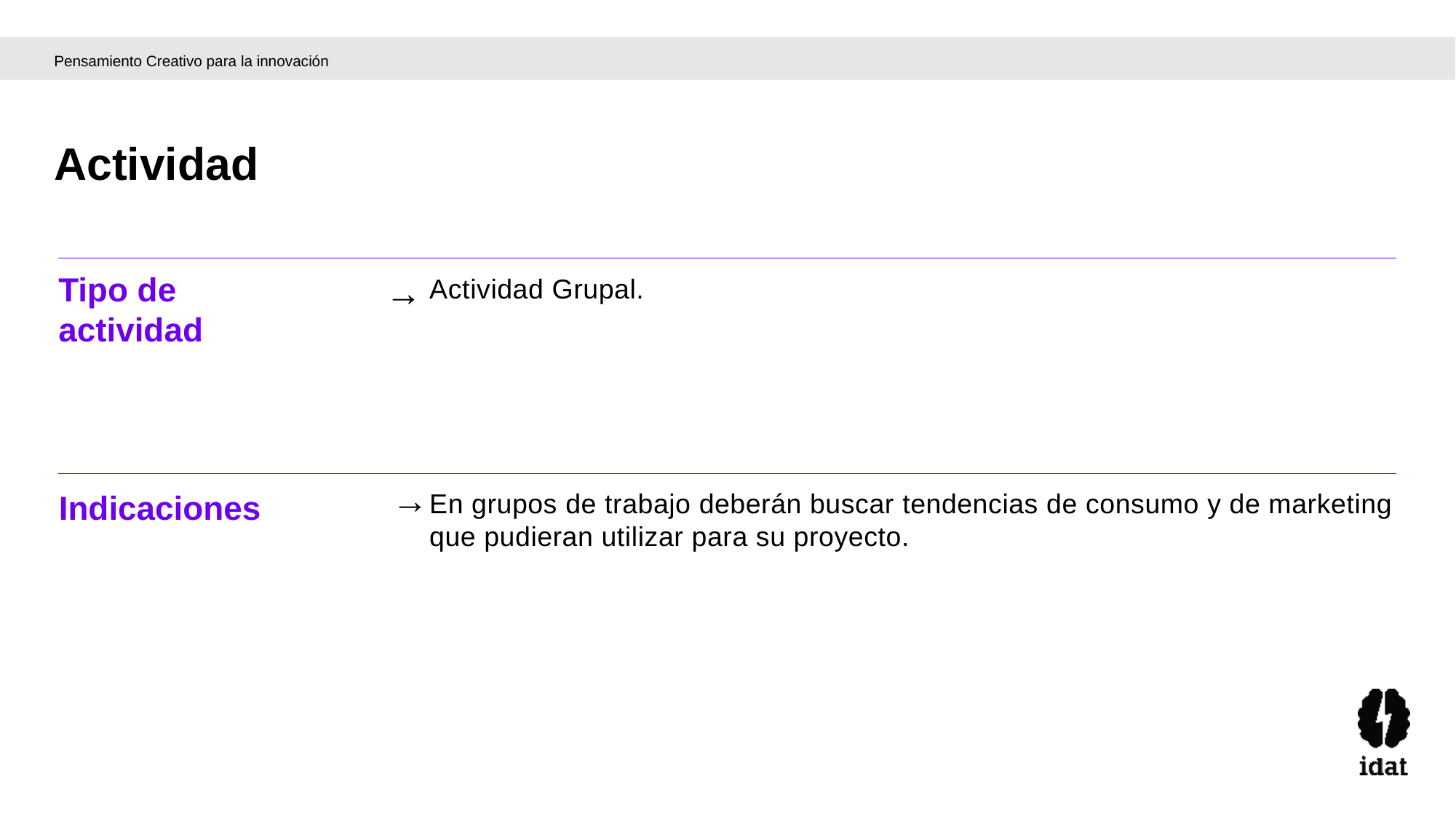

Pensamiento Creativo para la innovación

Actividad
Actividad Grupal.
En grupos de trabajo deberán buscar tendencias de consumo y de marketing que pudieran utilizar para su proyecto.